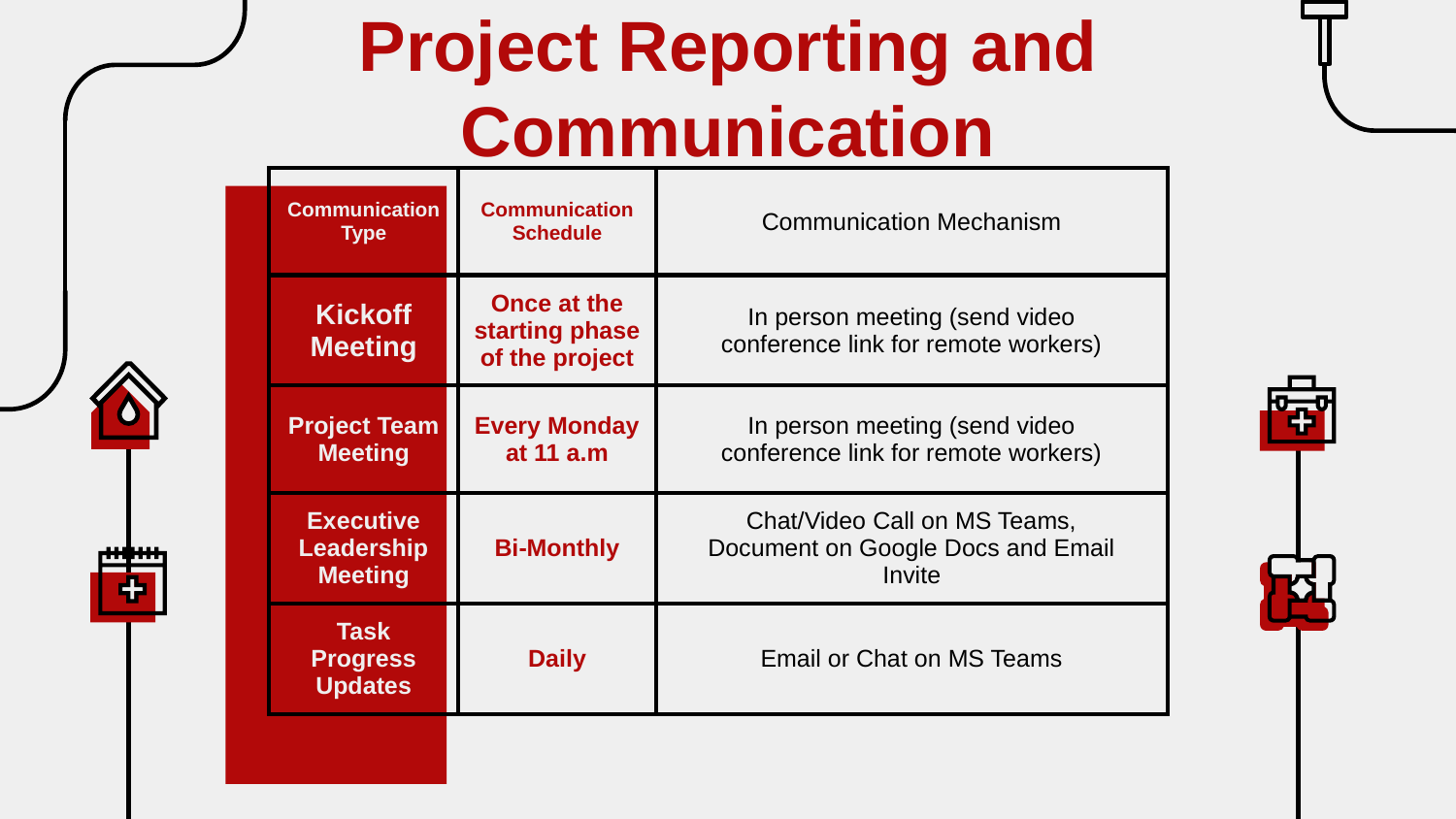

# Project Reporting and Communication
| Communication Type | Communication Schedule | Communication Mechanism |
| --- | --- | --- |
| Kickoff Meeting | Once at the starting phase of the project | In person meeting (send video conference link for remote workers) |
| Project Team Meeting | Every Monday at 11 a.m | In person meeting (send video conference link for remote workers) |
| Executive Leadership Meeting | Bi-Monthly | Chat/Video Call on MS Teams, Document on Google Docs and Email Invite |
| Task Progress Updates | Daily | Email or Chat on MS Teams |